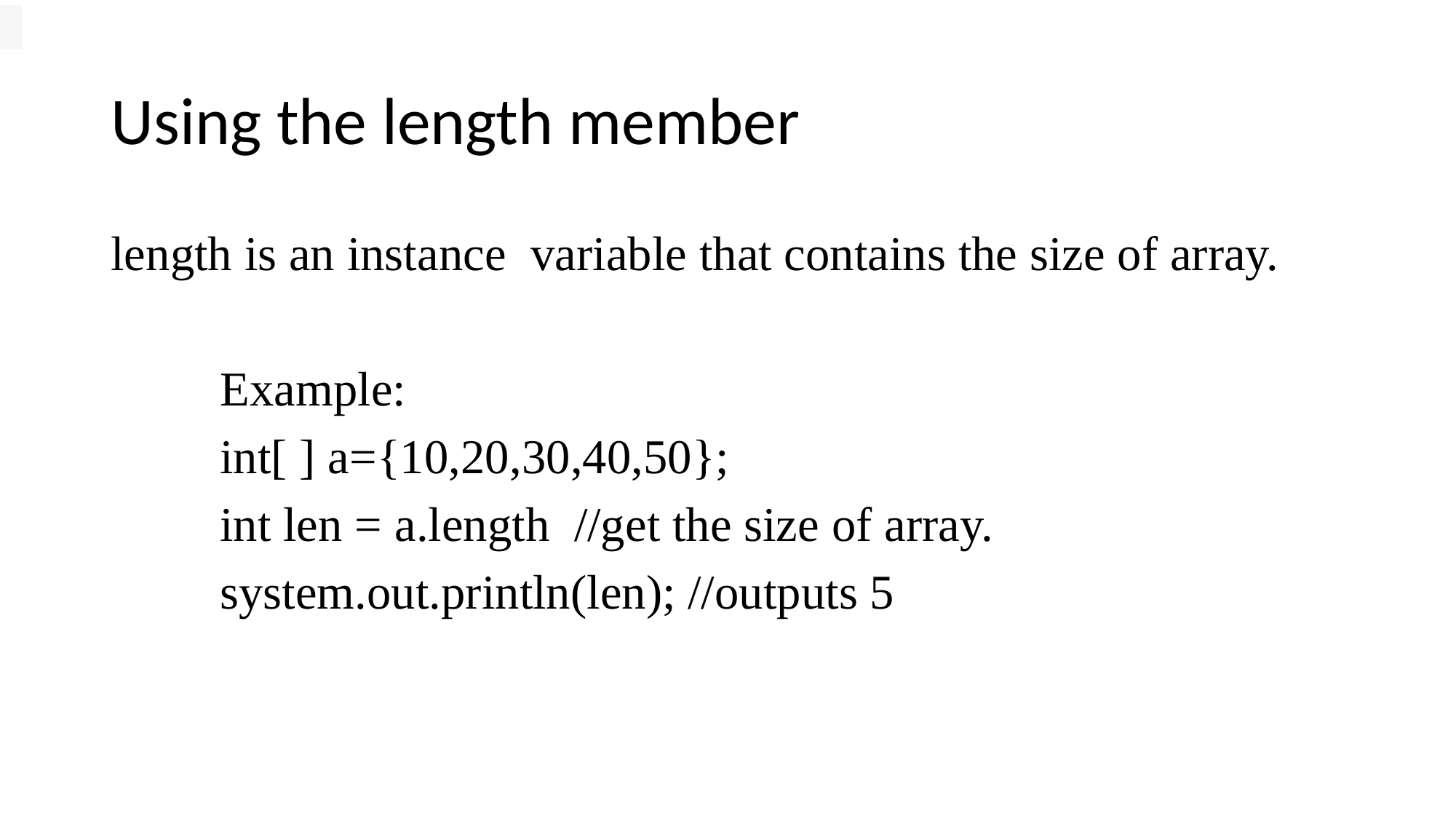

# Using the length member

length is an instance  variable that contains the size of array.

	Example:
	int[ ] a={10,20,30,40,50};
	int len = a.length  //get the size of array.
	system.out.println(len); //outputs 5